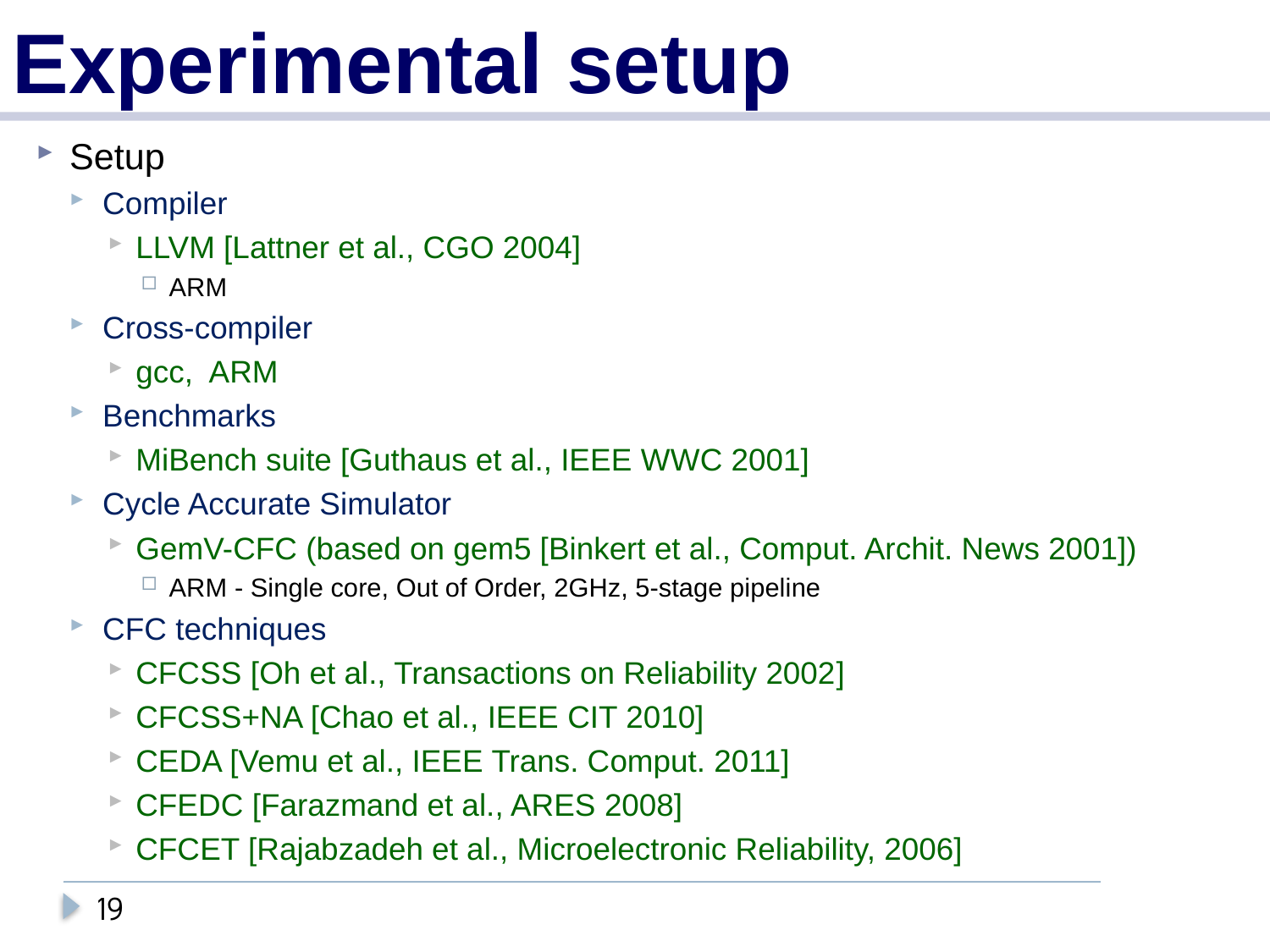

# Experimental setup
Setup
Compiler
LLVM [Lattner et al., CGO 2004]
ARM
Cross-compiler
gcc,  ARM
Benchmarks
MiBench suite [Guthaus et al., IEEE WWC 2001]
Cycle Accurate Simulator
GemV-CFC (based on gem5 [Binkert et al., Comput. Archit. News 2001])
ARM - Single core, Out of Order, 2GHz, 5-stage pipeline
CFC techniques
CFCSS [Oh et al., Transactions on Reliability 2002]
CFCSS+NA [Chao et al., IEEE CIT 2010]
CEDA [Vemu et al., IEEE Trans. Comput. 2011]
CFEDC [Farazmand et al., ARES 2008]
CFCET [Rajabzadeh et al., Microelectronic Reliability, 2006]
19